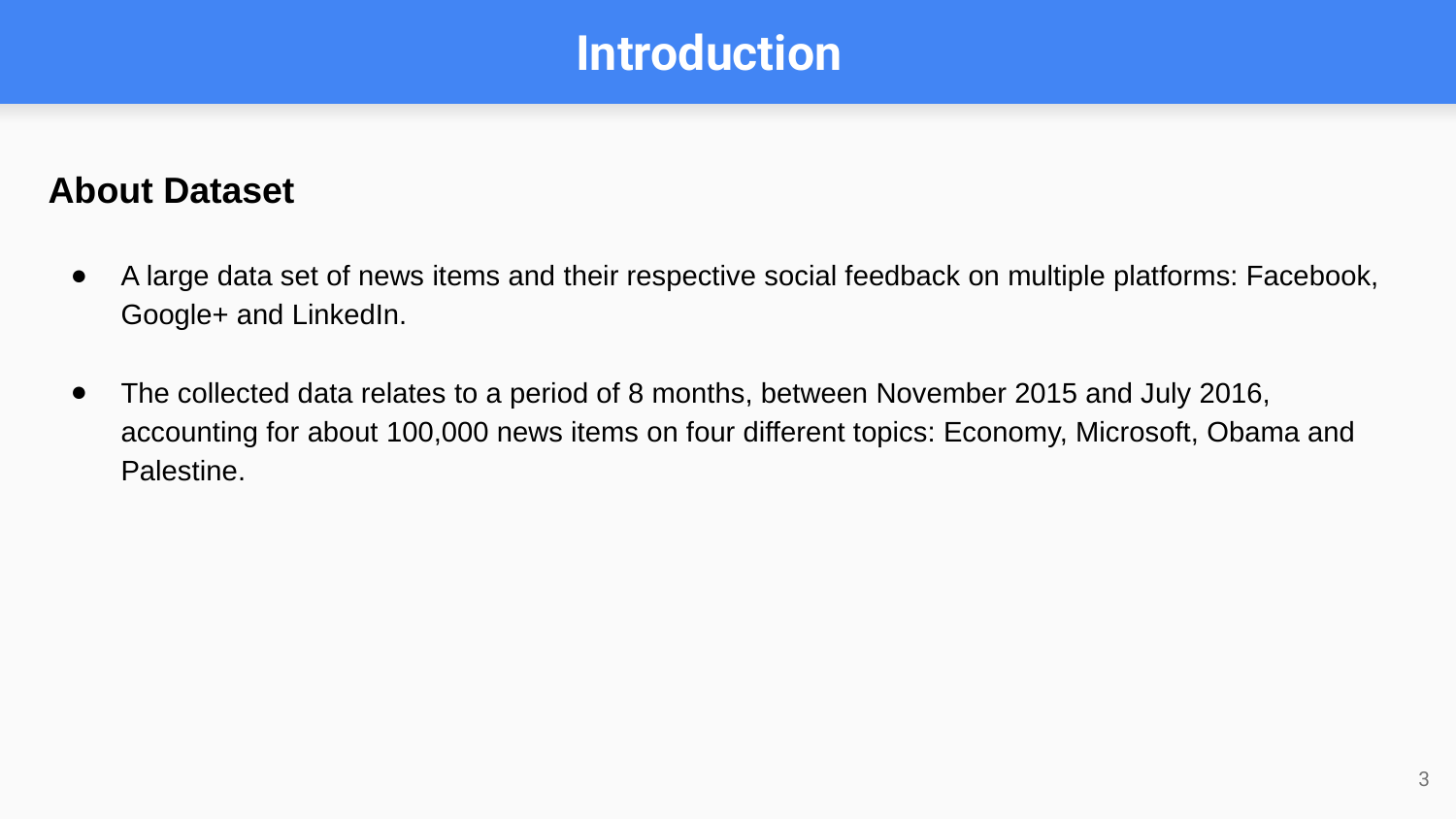

# Introduction
About Dataset

A large data set of news items and their respective social feedback on multiple platforms: Facebook, Google+ and LinkedIn.

The collected data relates to a period of 8 months, between November 2015 and July 2016, accounting for about 100,000 news items on four different topics: Economy, Microsoft, Obama and Palestine​.

3